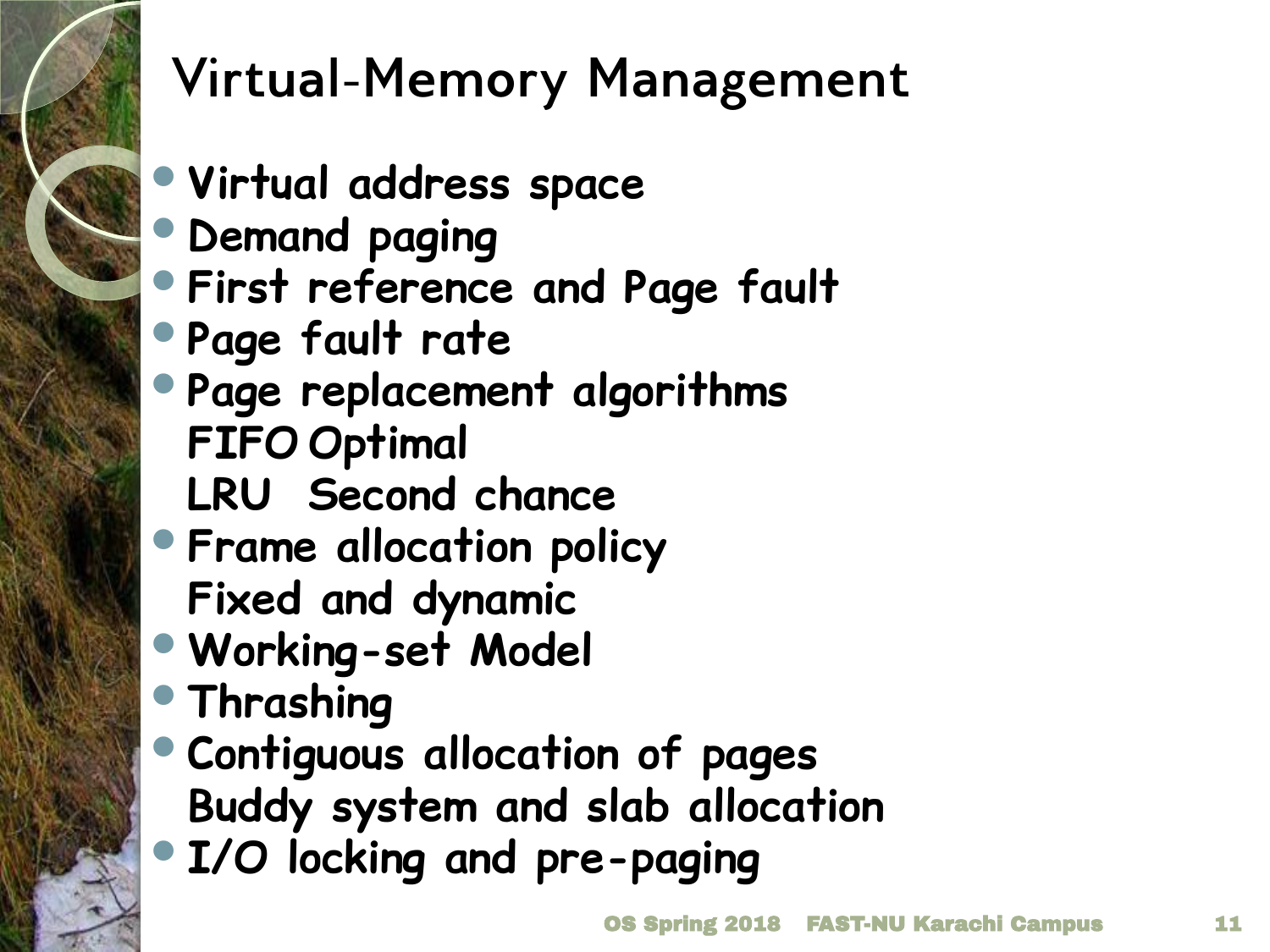

# Virtual-Memory Management
Virtual address space
Demand paging
First reference and Page fault
Page fault rate
Page replacement algorithms
		FIFO			Optimal
		LRU			Second chance
Frame allocation policy
		Fixed and dynamic
Working-set Model
Thrashing
Contiguous allocation of pages
		Buddy system and slab allocation
I/O locking and pre-paging
OS Spring 2018
FAST-NU Karachi Campus
11